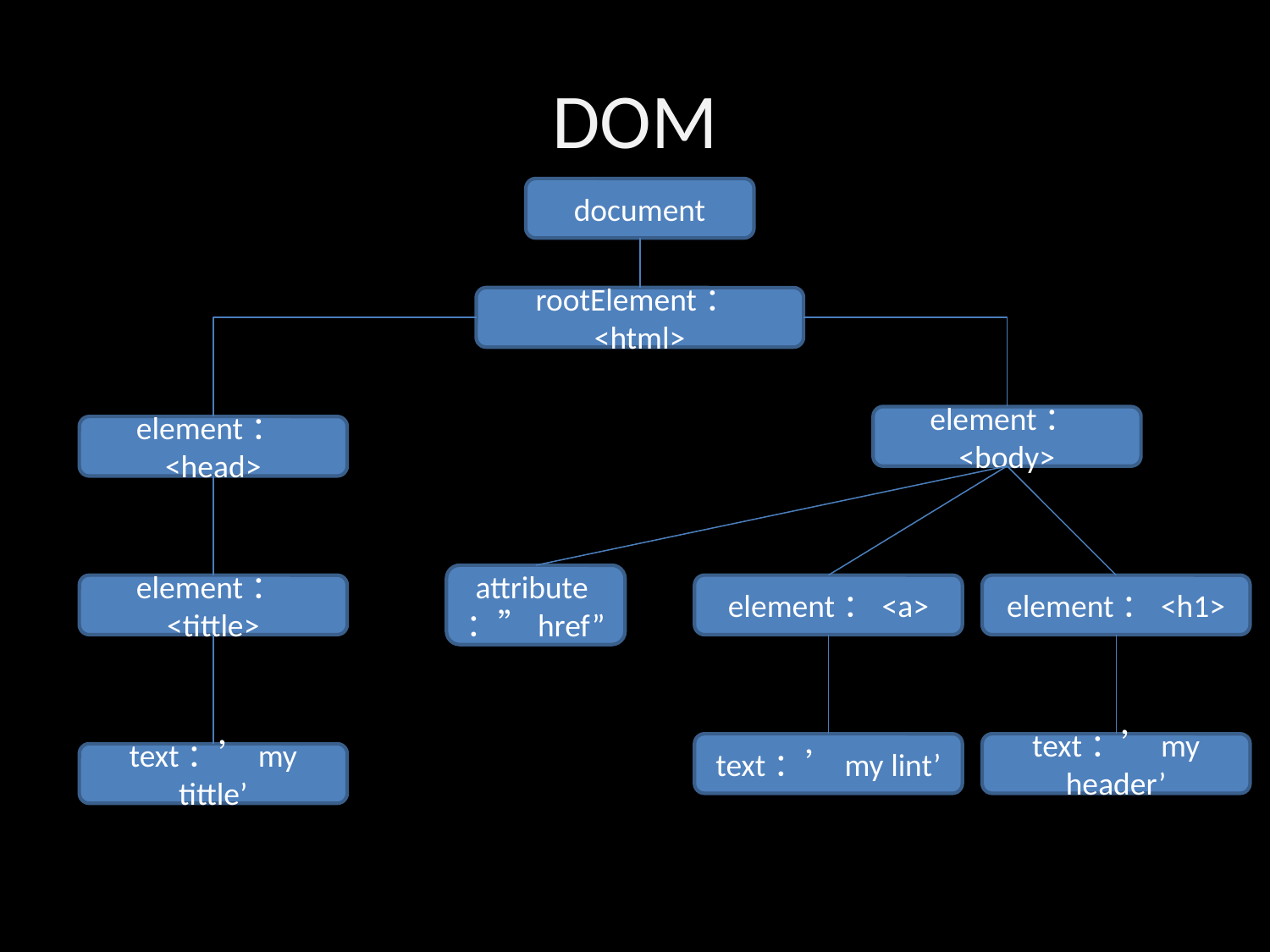

# DOM
document
rootElement：<html>
element：<body>
element：<head>
attribute：”href”
element：<tittle>
element：<a>
element：<h1>
text：’my lint’
text：’my header’
text：’my tittle’